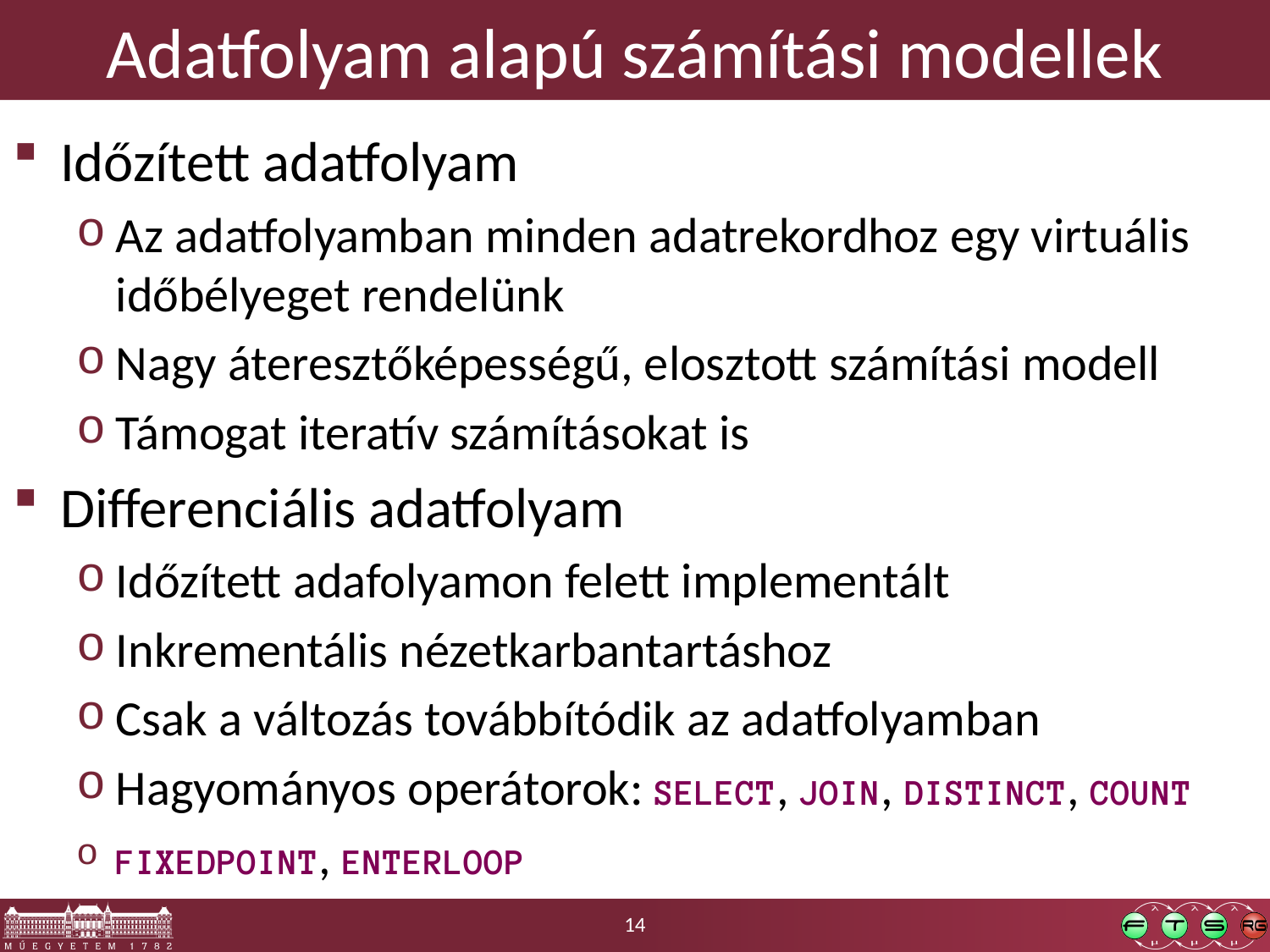

# Adatfolyam alapú számítási modellek
Időzített adatfolyam
Az adatfolyamban minden adatrekordhoz egy virtuális időbélyeget rendelünk
Nagy áteresztőképességű, elosztott számítási modell
Támogat iteratív számításokat is
Differenciális adatfolyam
Időzített adafolyamon felett implementált
Inkrementális nézetkarbantartáshoz
Csak a változás továbbítódik az adatfolyamban
Hagyományos operátorok: SELECT, JOIN, DISTINCT, COUNT
FIXEDPOINT, ENTERLOOP
14